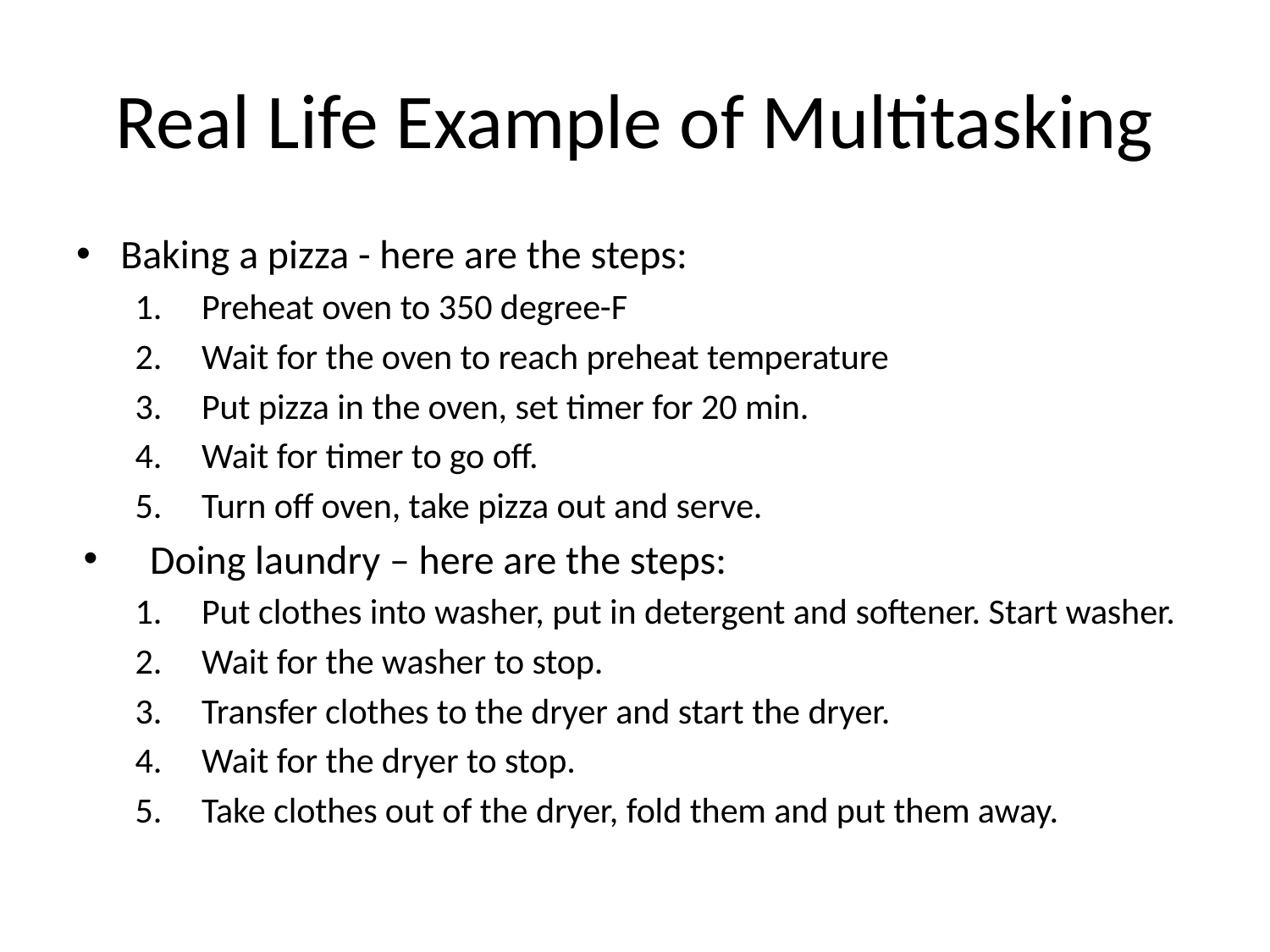

# Real Life Example of Multitasking
Baking a pizza - here are the steps:
Preheat oven to 350 degree-F
Wait for the oven to reach preheat temperature
Put pizza in the oven, set timer for 20 min.
Wait for timer to go off.
Turn off oven, take pizza out and serve.
Doing laundry – here are the steps:
Put clothes into washer, put in detergent and softener. Start washer.
Wait for the washer to stop.
Transfer clothes to the dryer and start the dryer.
Wait for the dryer to stop.
Take clothes out of the dryer, fold them and put them away.